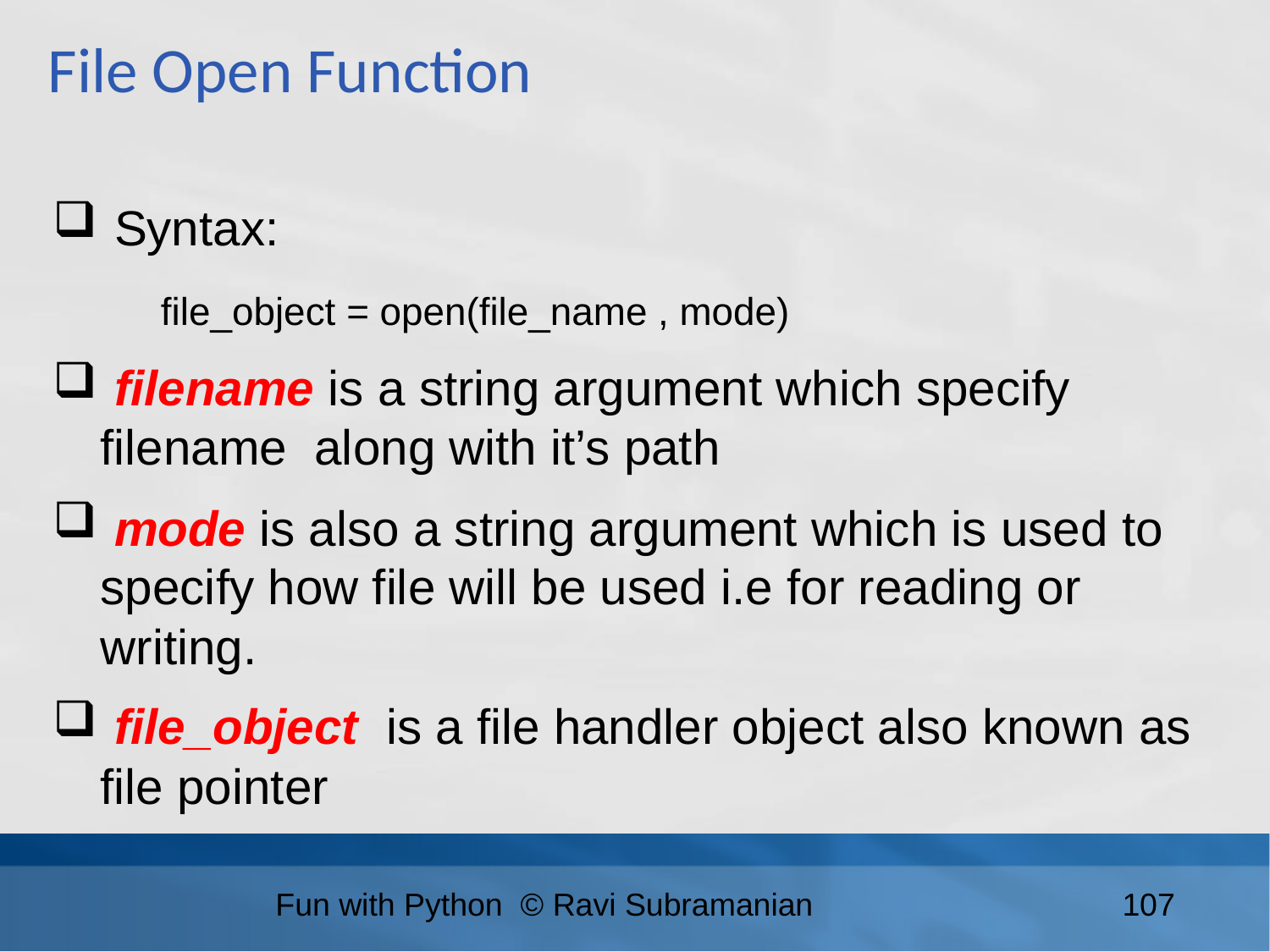

File Open Function
 Syntax:
          file_object = open(file_name , mode)
 filename is a string argument which specify filename  along with it’s path
 mode is also a string argument which is used to specify how file will be used i.e for reading or writing.
 file_object  is a file handler object also known as file pointer